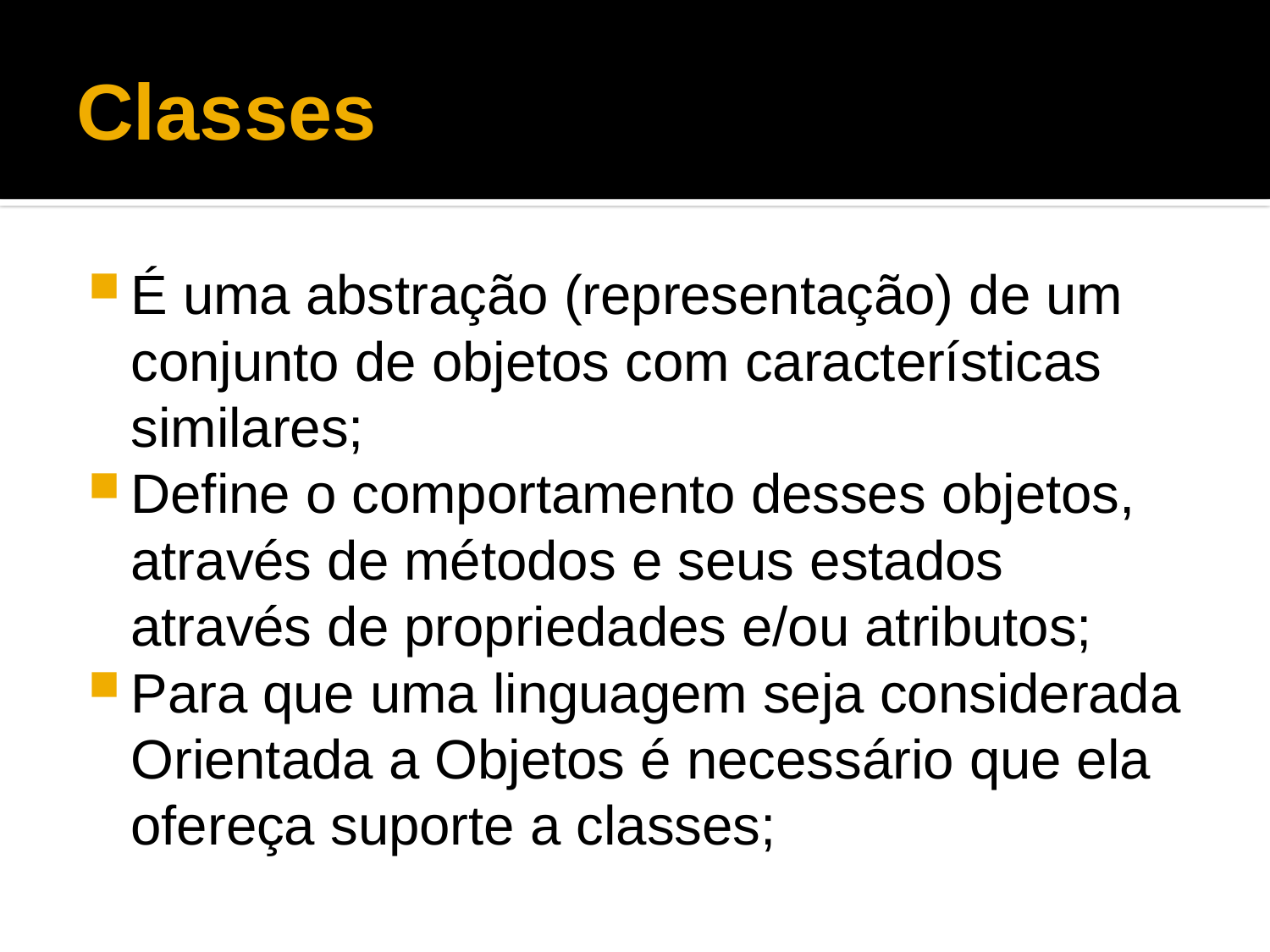

# Classes
É uma abstração (representação) de um conjunto de objetos com características similares;
Define o comportamento desses objetos, através de métodos e seus estados através de propriedades e/ou atributos;
Para que uma linguagem seja considerada Orientada a Objetos é necessário que ela ofereça suporte a classes;